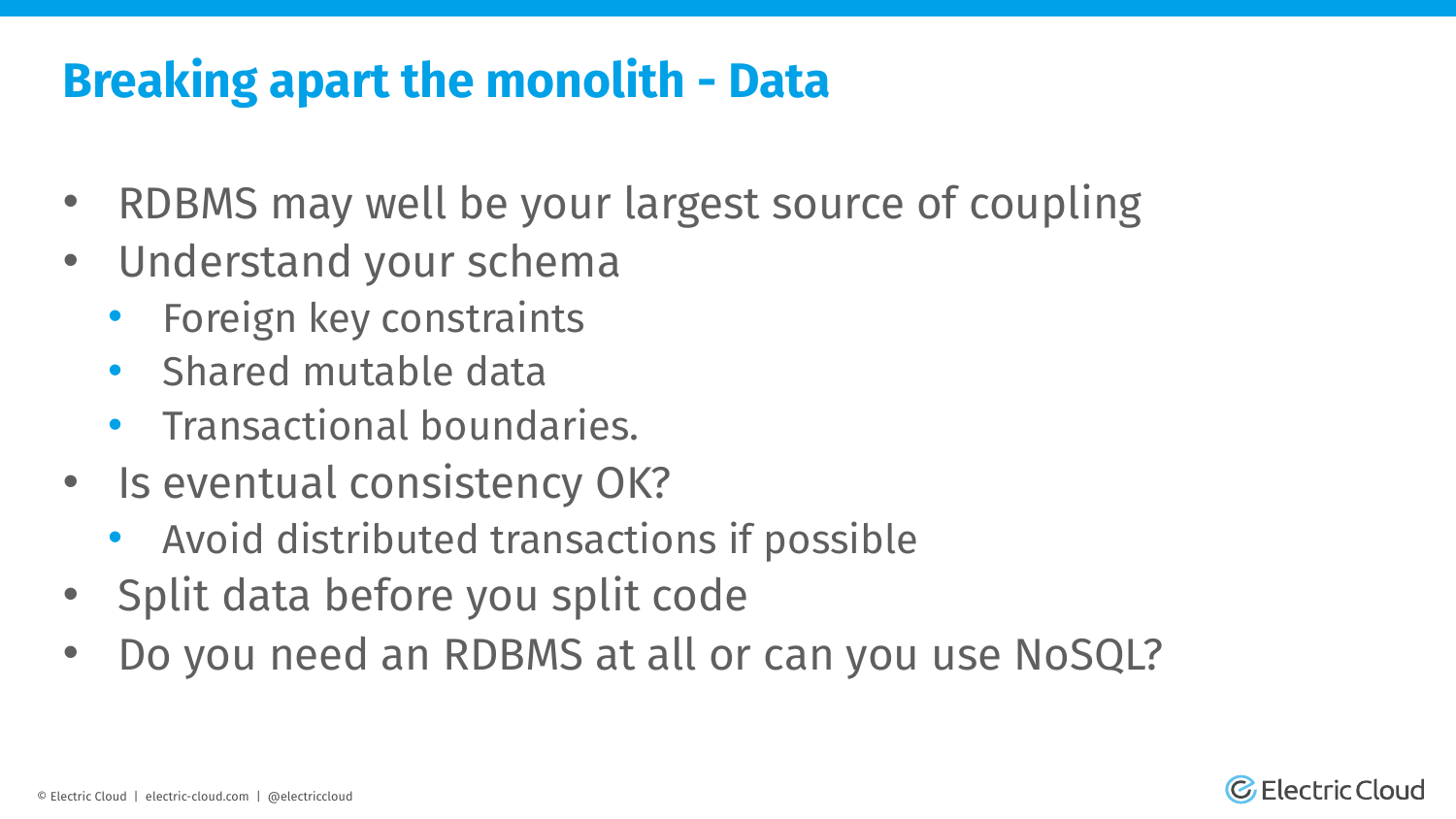

# Breaking apart the monolith - Data
RDBMS may well be your largest source of coupling
Understand your schema
Foreign key constraints
Shared mutable data
Transactional boundaries.
Is eventual consistency OK?
Avoid distributed transactions if possible
Split data before you split code
Do you need an RDBMS at all or can you use NoSQL?